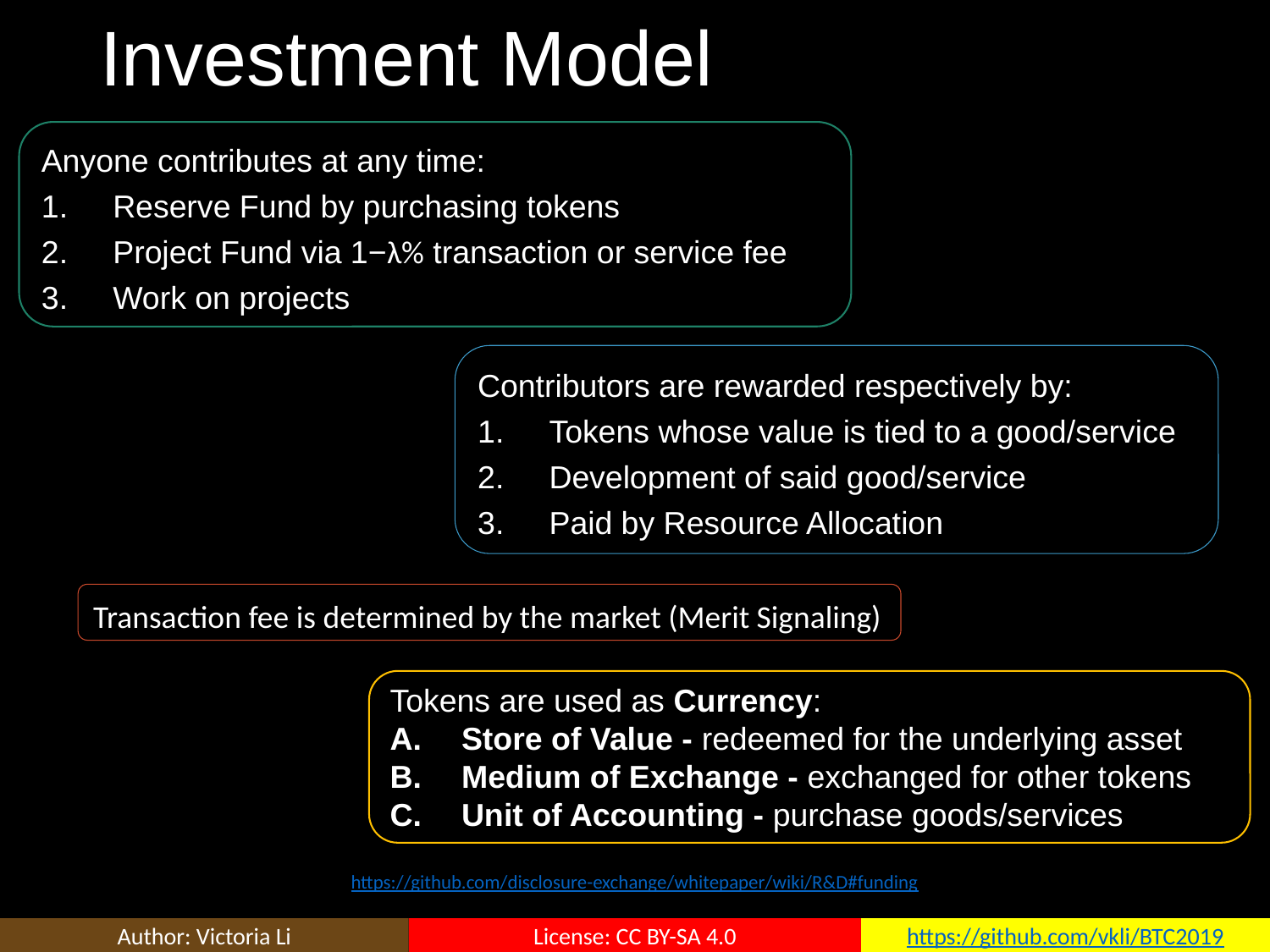

# Investment Model
Anyone contributes at any time:
Reserve Fund by purchasing tokens
Project Fund via 1−λ% transaction or service fee
Work on projects
Contributors are rewarded respectively by:
Tokens whose value is tied to a good/service
Development of said good/service
Paid by Resource Allocation
Transaction fee is determined by the market (Merit Signaling)
Tokens are used as Currency:
Store of Value - redeemed for the underlying asset
Medium of Exchange - exchanged for other tokens
Unit of Accounting - purchase goods/services
https://github.com/disclosure-exchange/whitepaper/wiki/R&D#funding
Author: Victoria Li
License: CC BY-SA 4.0
https://github.com/vkli/BTC2019